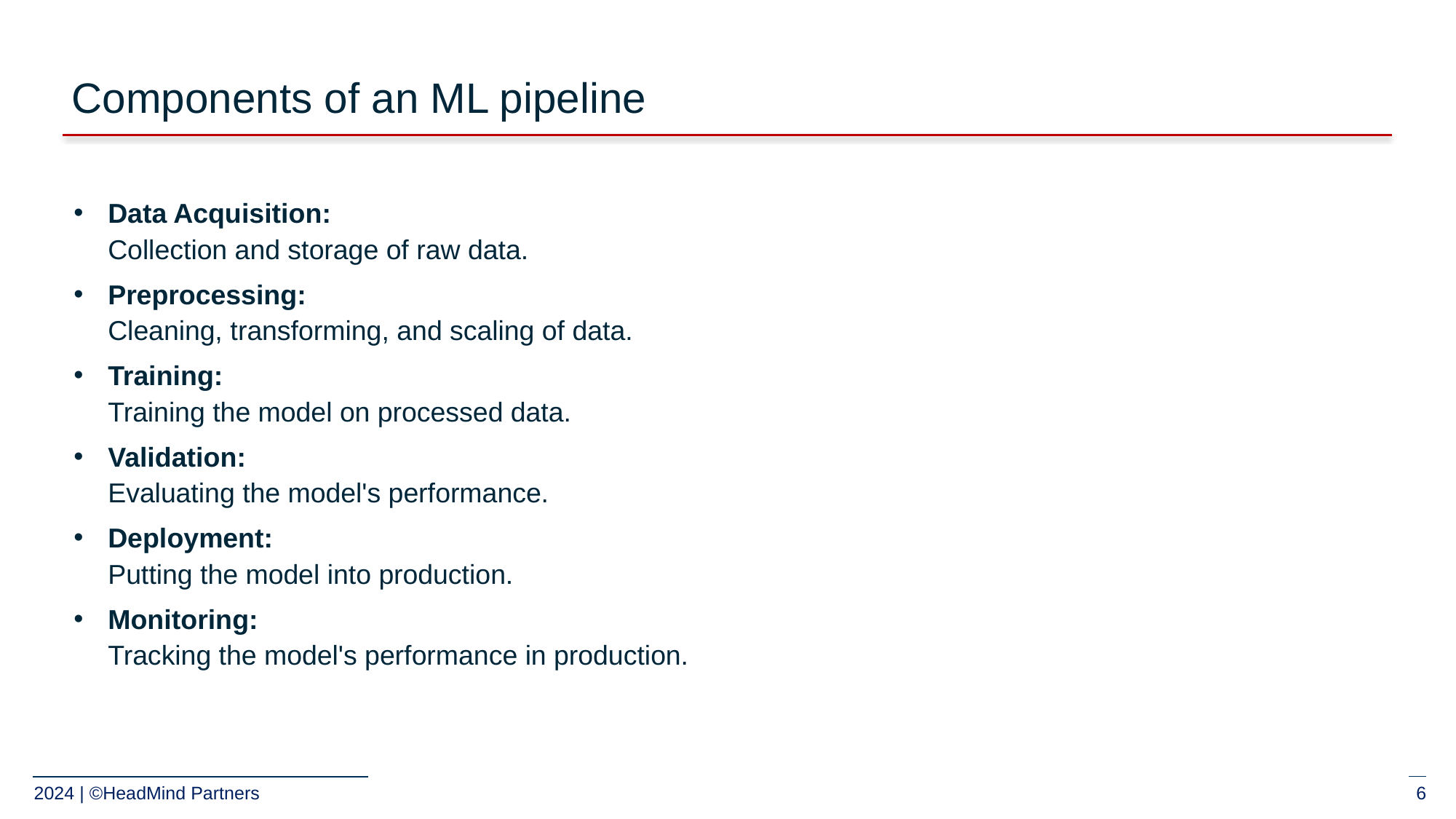

# Components of an ML pipeline
Data Acquisition:
Collection and storage of raw data.
Preprocessing:
Cleaning, transforming, and scaling of data.
Training:
Training the model on processed data.
Validation:
Evaluating the model's performance.
Deployment:
Putting the model into production.
Monitoring:
Tracking the model's performance in production.

2024 | ©HeadMind Partners
6